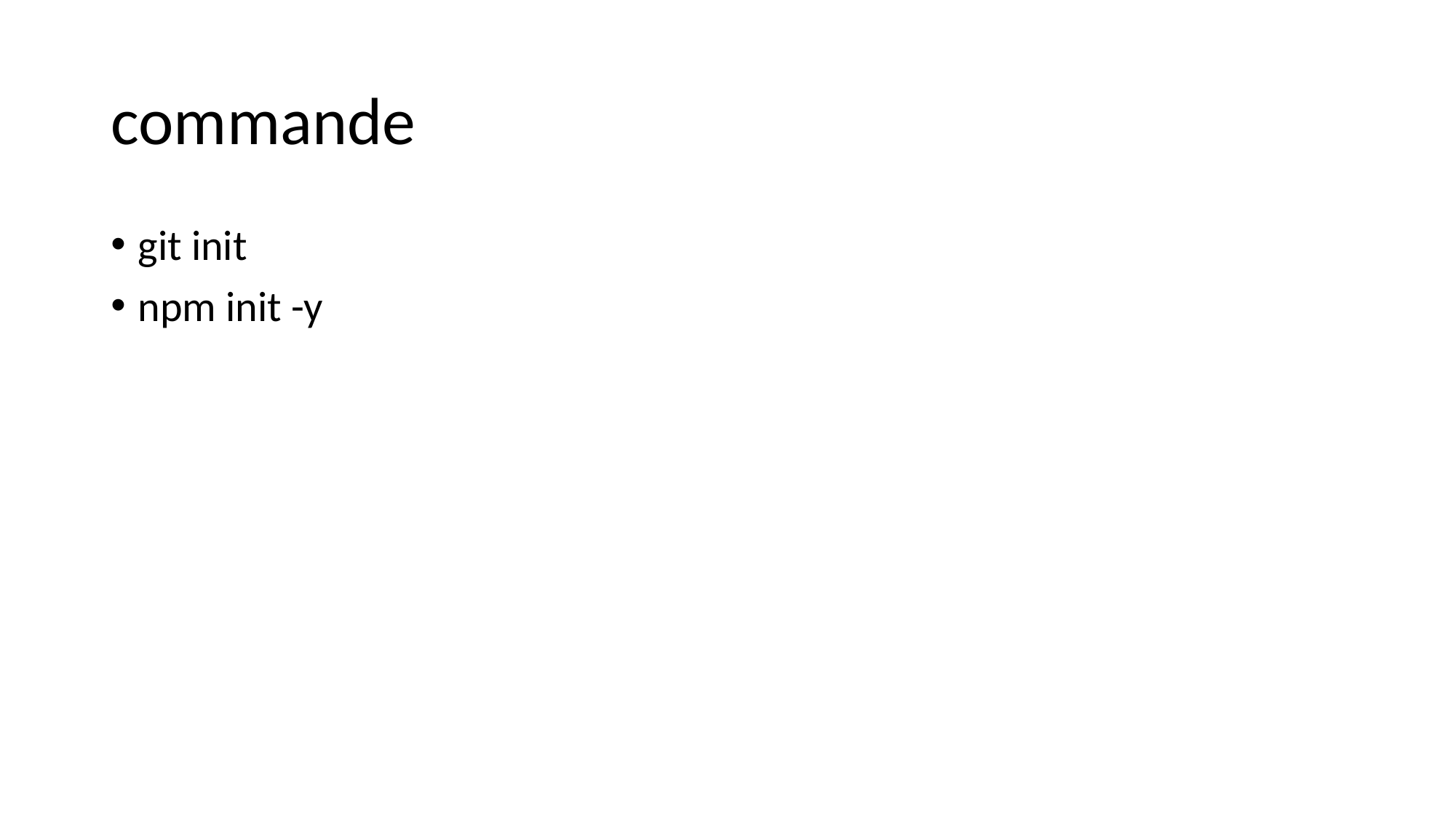

# commande
git init
npm init -y